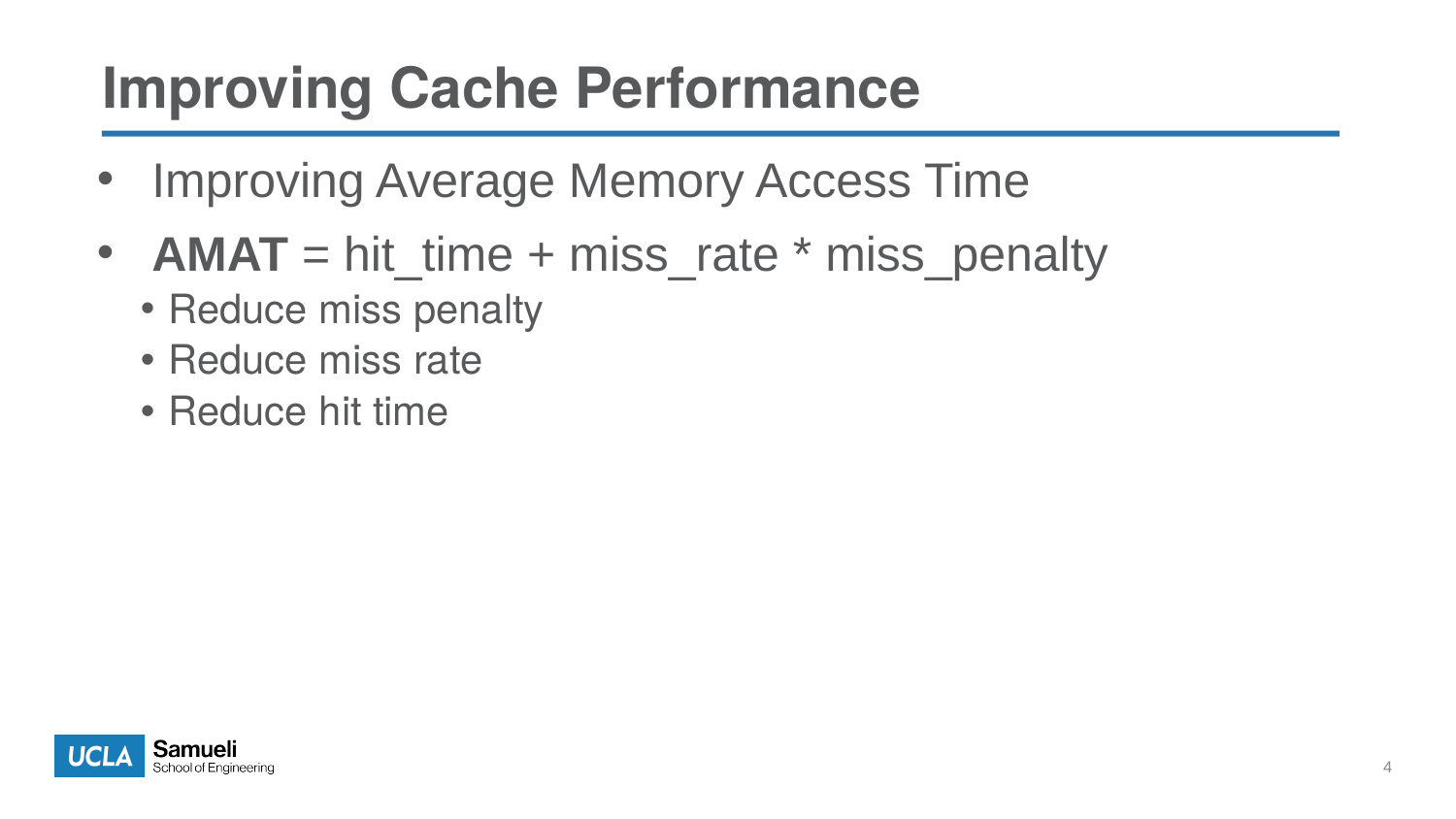

Improving Cache Performance
Improving Average Memory Access Time
AMAT = hit_time + miss_rate * miss_penalty
Reduce miss penalty
Reduce miss rate
Reduce hit time
4